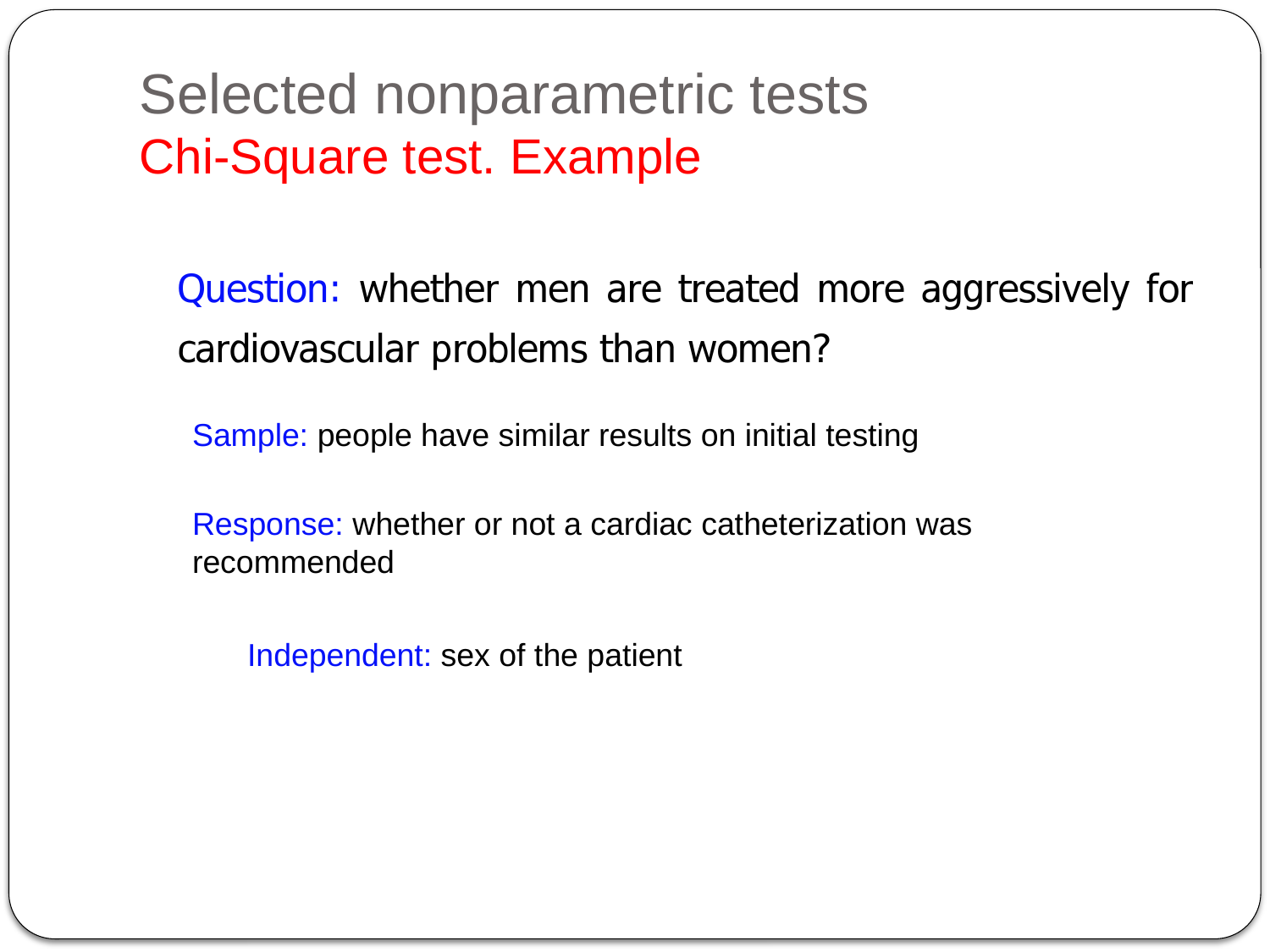

# Selected nonparametric tests Chi-Square test. Example
	Question: whether men are treated more aggressively for cardiovascular problems than women?
Sample: people have similar results on initial testing
Response: whether or not a cardiac catheterization was recommended
Independent: sex of the patient